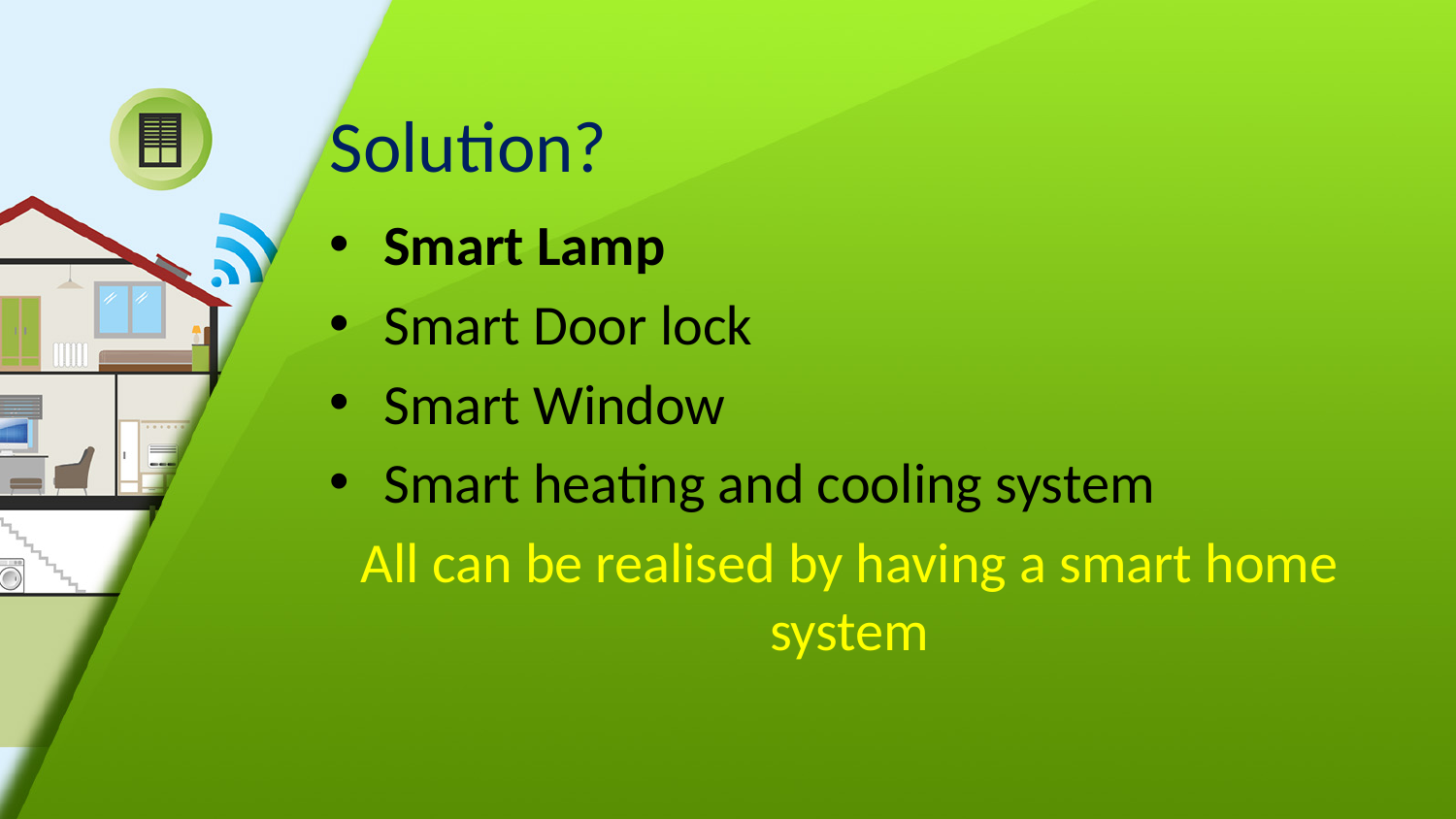

# Solution?
Smart Lamp
Smart Door lock
Smart Window
Smart heating and cooling system
All can be realised by having a smart home system